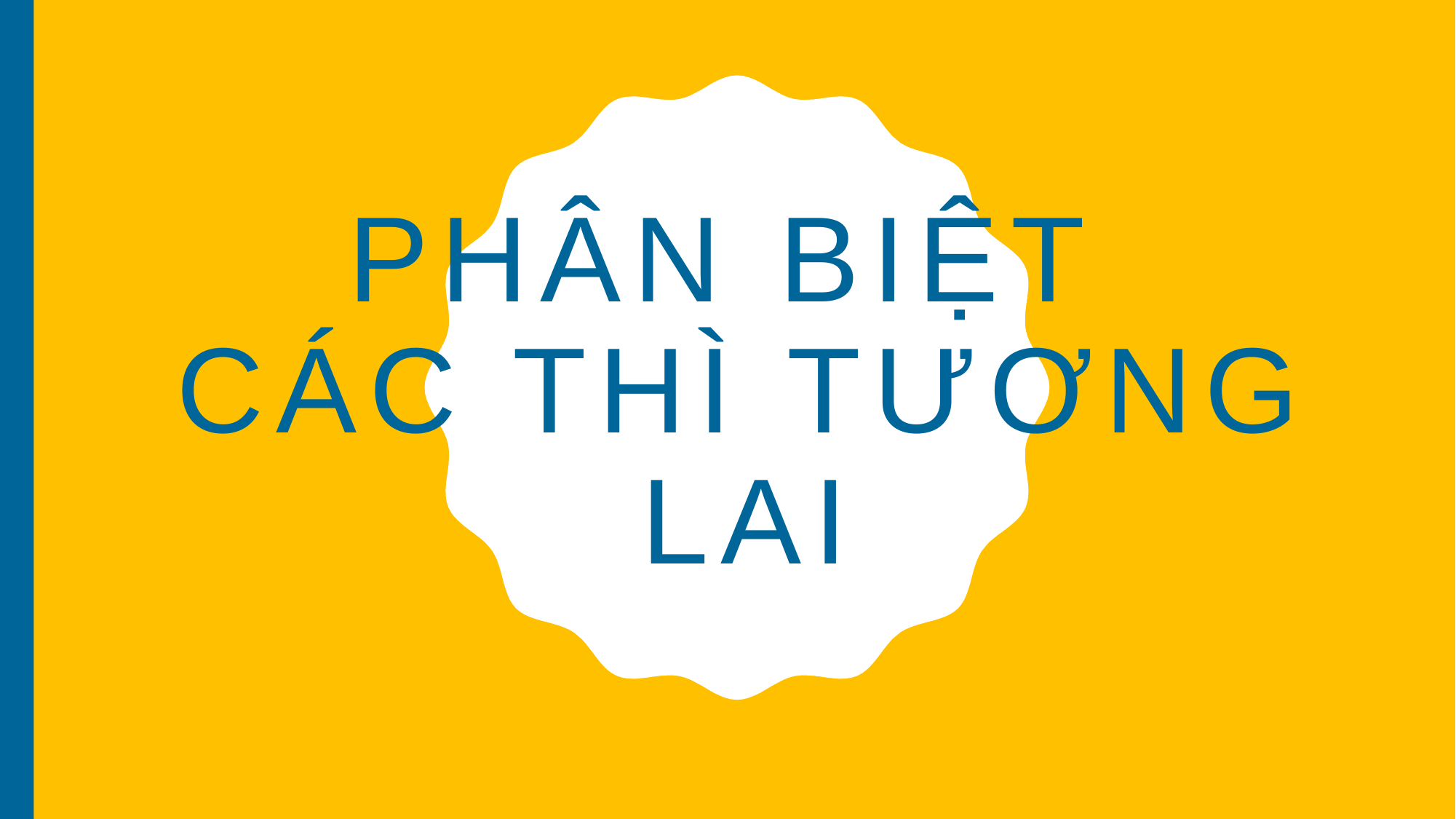

# PHÂN BIỆT CÁC THÌ TƯƠNG LAI